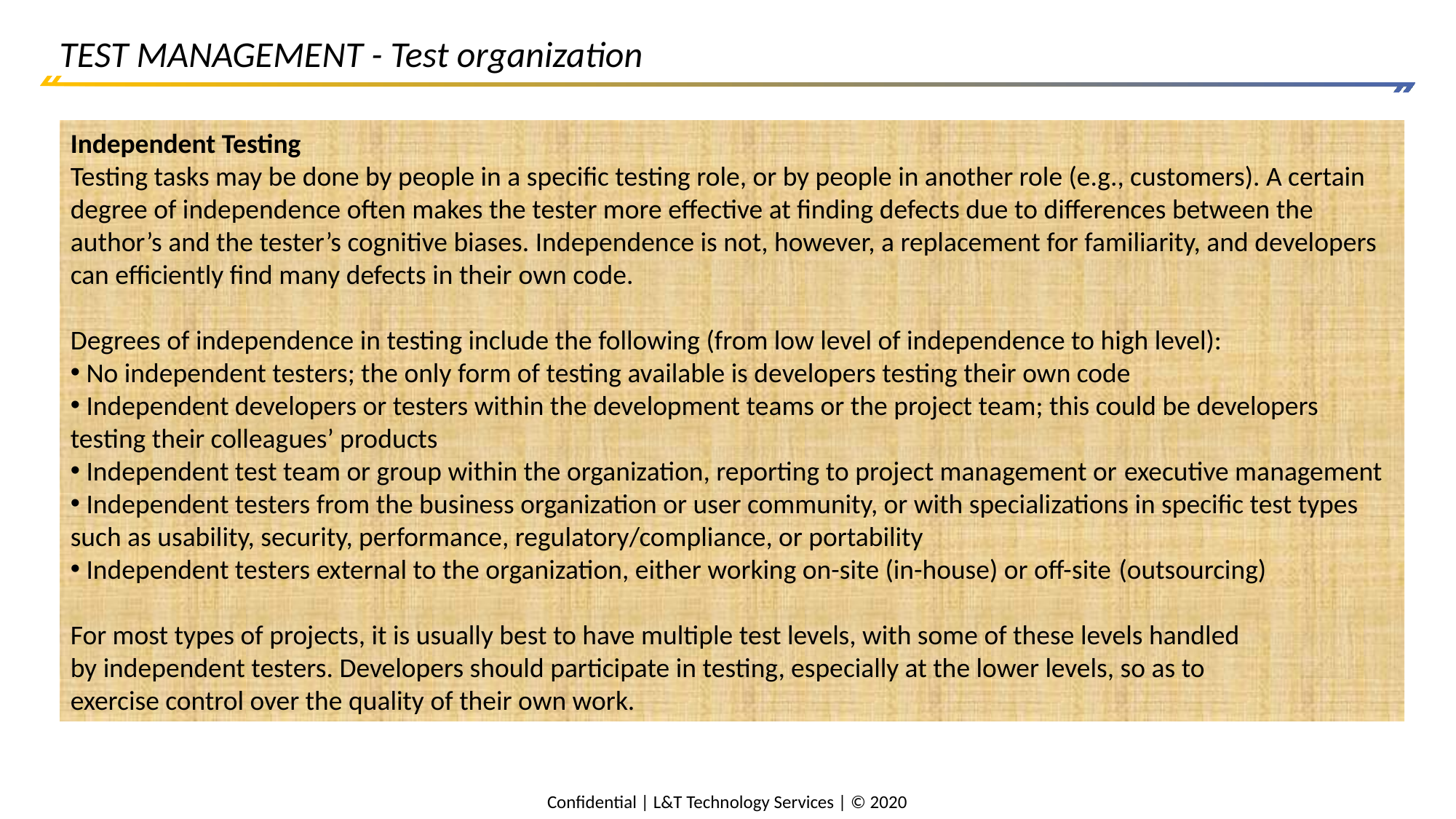

# TEST MANAGEMENT - Test organization
Independent Testing
Testing tasks may be done by people in a specific testing role, or by people in another role (e.g., customers). A certain degree of independence often makes the tester more effective at finding defects due to differences between the author’s and the tester’s cognitive biases. Independence is not, however, a replacement for familiarity, and developers can efficiently find many defects in their own code.

Degrees of independence in testing include the following (from low level of independence to high level):
 No independent testers; the only form of testing available is developers testing their own code
 Independent developers or testers within the development teams or the project team; this could be developers testing their colleagues’ products
 Independent test team or group within the organization, reporting to project management or executive management
 Independent testers from the business organization or user community, or with specializations in specific test types such as usability, security, performance, regulatory/compliance, or portability
 Independent testers external to the organization, either working on-site (in-house) or off-site (outsourcing)

For most types of projects, it is usually best to have multiple test levels, with some of these levels handled
by independent testers. Developers should participate in testing, especially at the lower levels, so as to
exercise control over the quality of their own work.